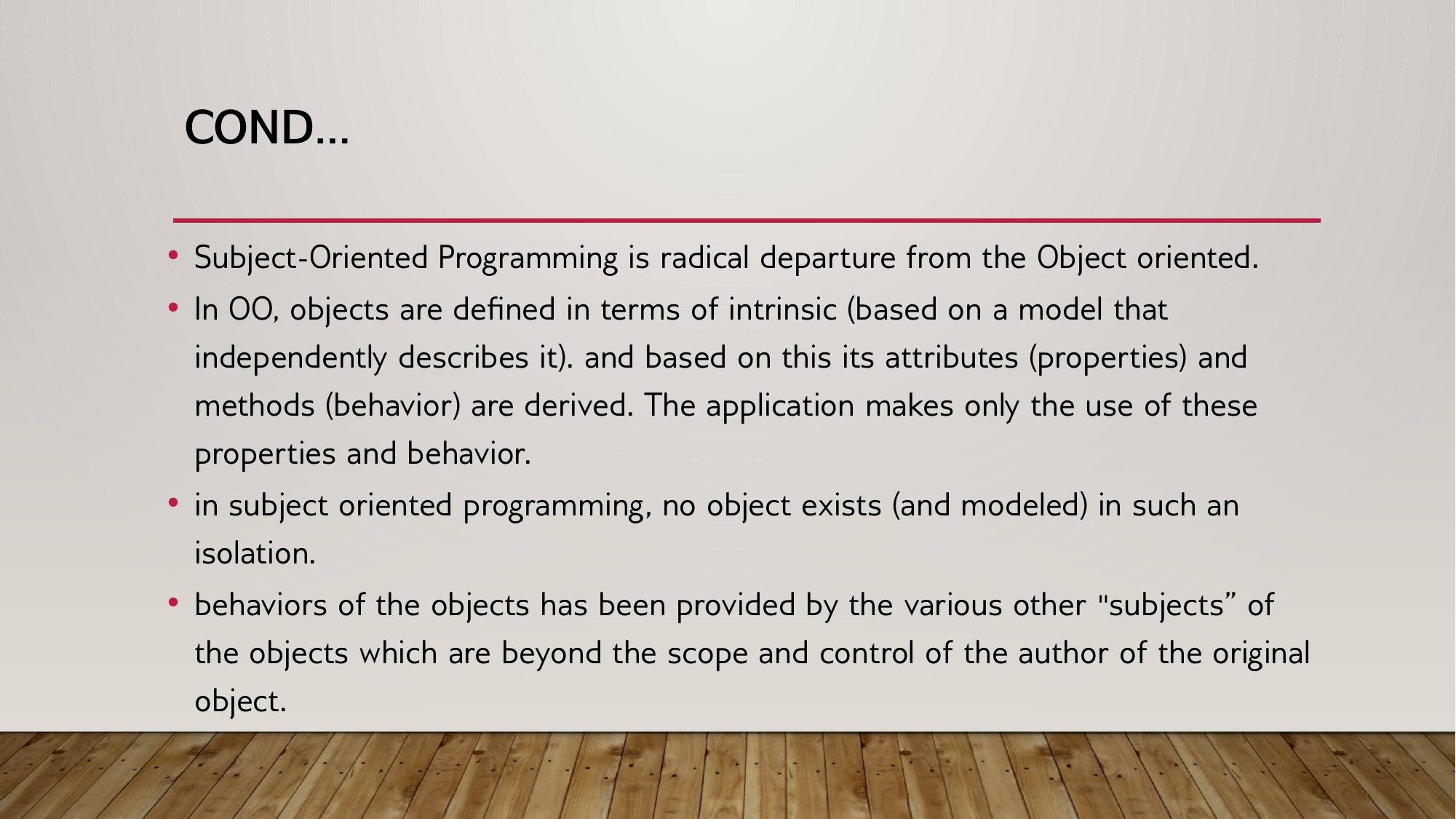

# Cond…
Subject-Oriented Programming is radical departure from the Object oriented.
In OO, objects are defined in terms of intrinsic (based on a model that independently describes it). and based on this its attributes (properties) and methods (behavior) are derived. The application makes only the use of these properties and behavior.
in subject oriented programming, no object exists (and modeled) in such an isolation.
behaviors of the objects has been provided by the various other "subjects” of the objects which are beyond the scope and control of the author of the original object.